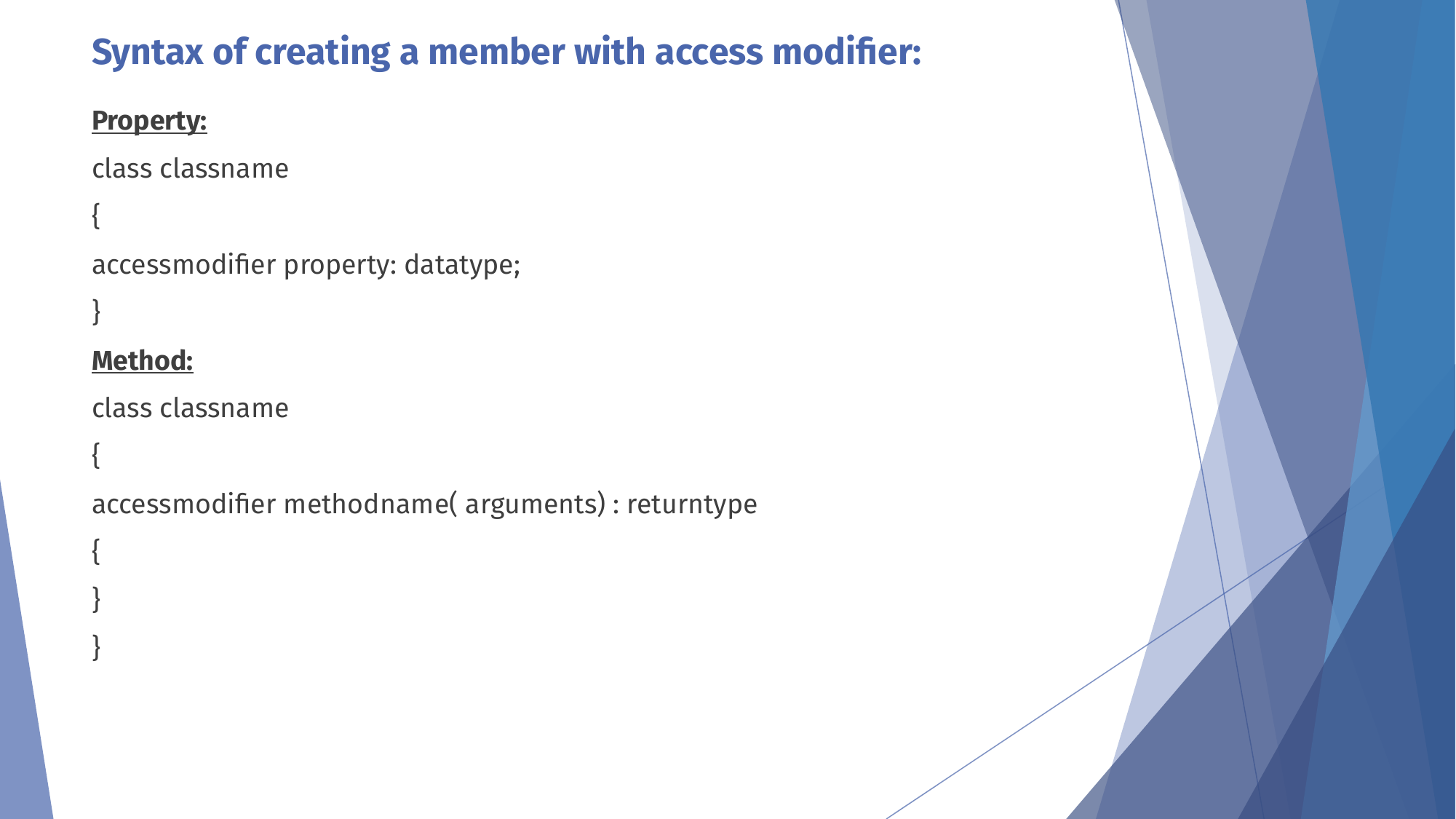

# Syntax of creating a member with access modifier:
Property:
class classname
{
accessmodifier property: datatype;
}
Method:
class classname
{
accessmodifier methodname( arguments) : returntype
{
}
}